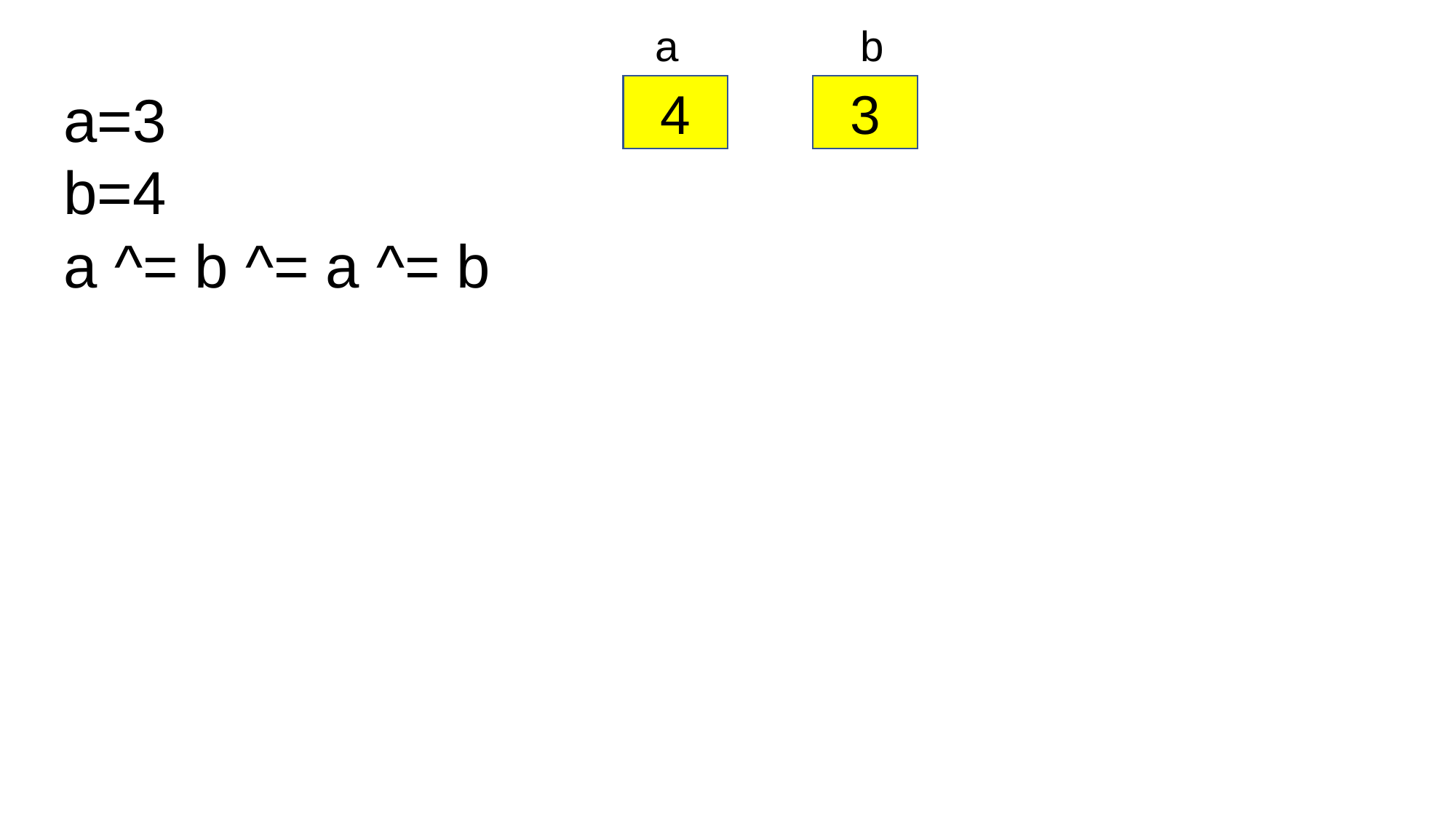

a
b
a=3
b=4
a ^= b ^= a ^= b

4
3